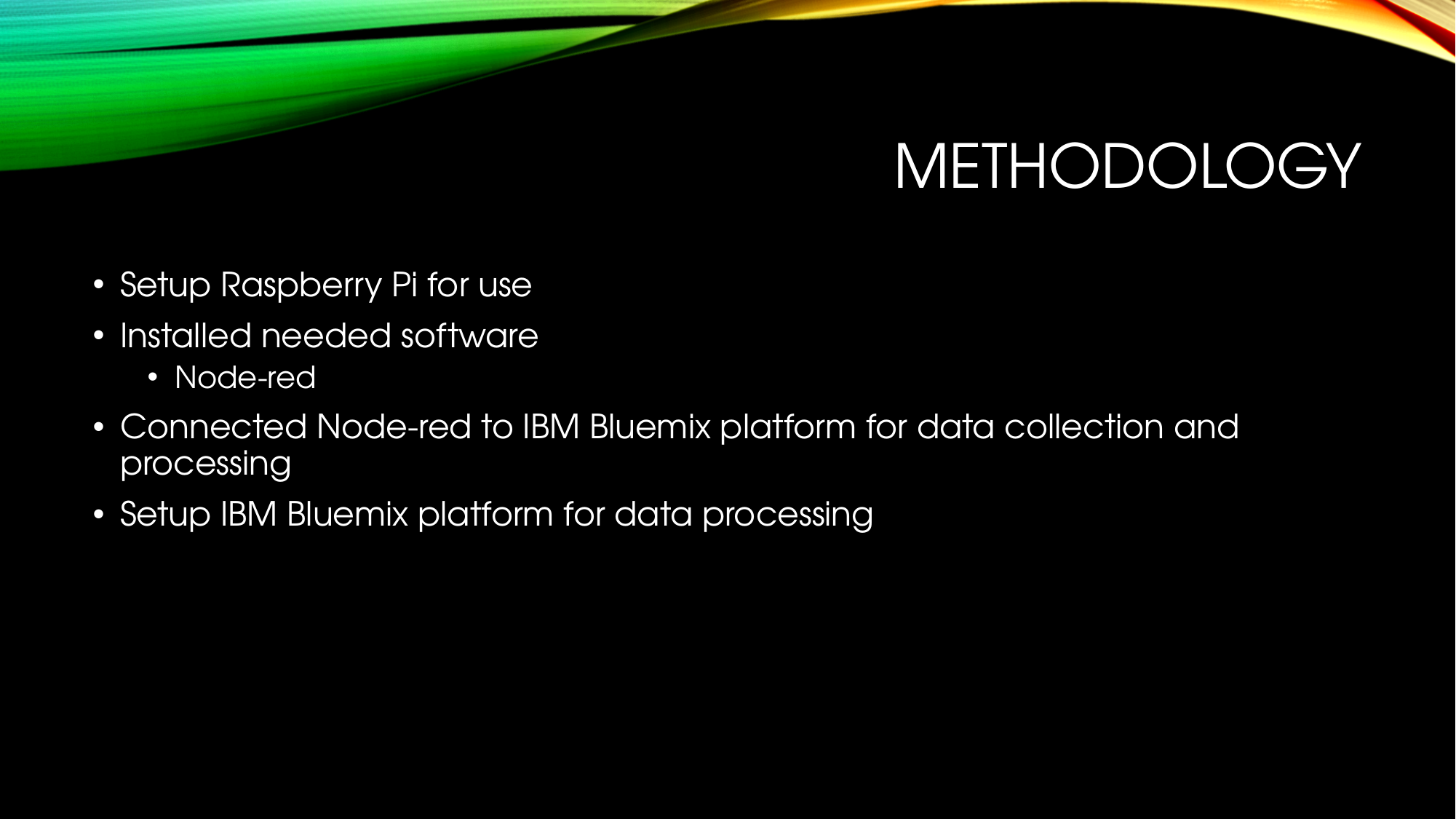

# Methodology
Setup Raspberry Pi for use
Installed needed software
Node-red
Connected Node-red to IBM Bluemix platform for data collection and processing
Setup IBM Bluemix platform for data processing